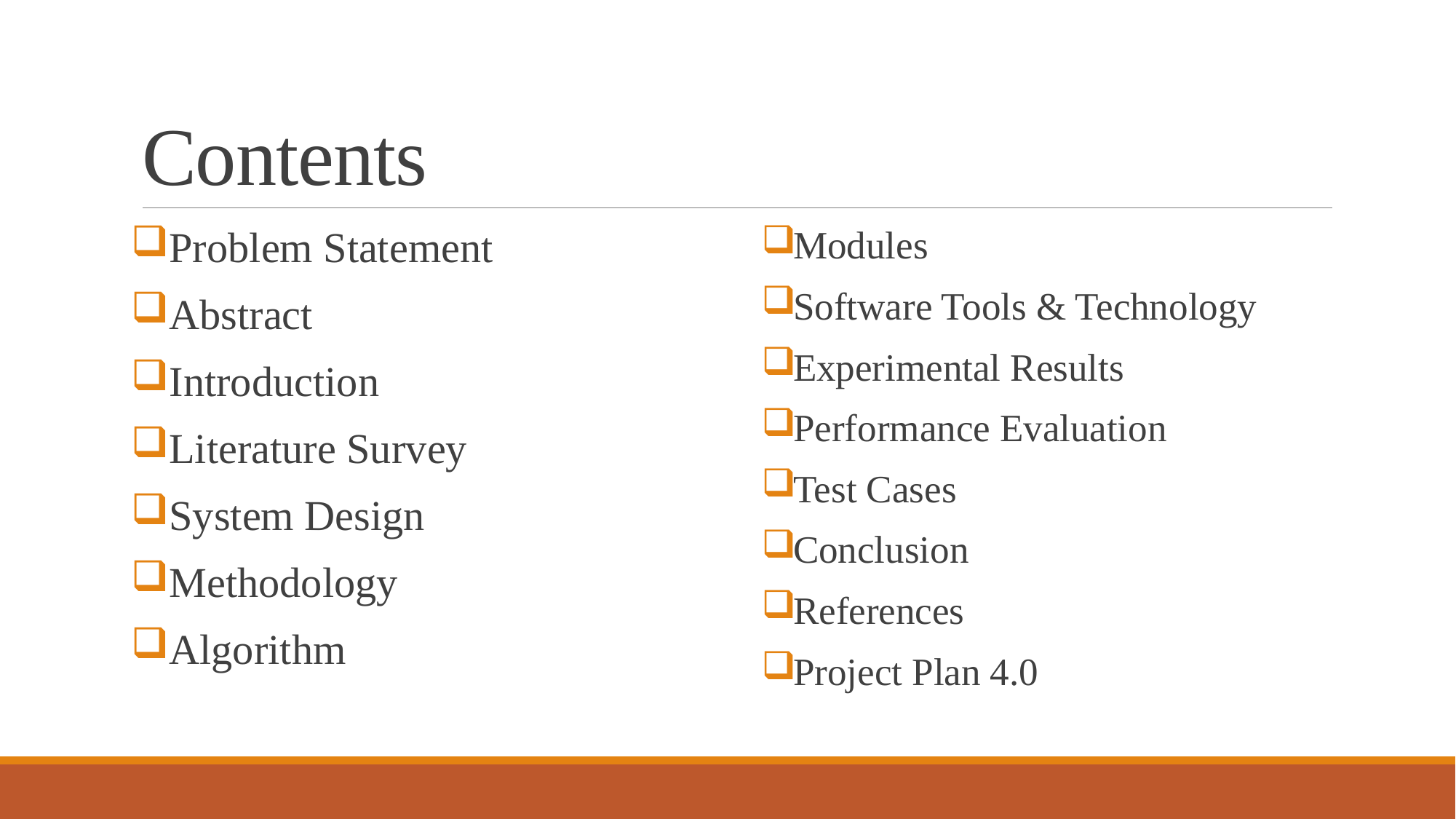

# Contents
Problem Statement
Abstract
Introduction
Literature Survey
System Design
Methodology
Algorithm

Modules
Software Tools & Technology
Experimental Results
Performance Evaluation
Test Cases
Conclusion
References
Project Plan 4.0